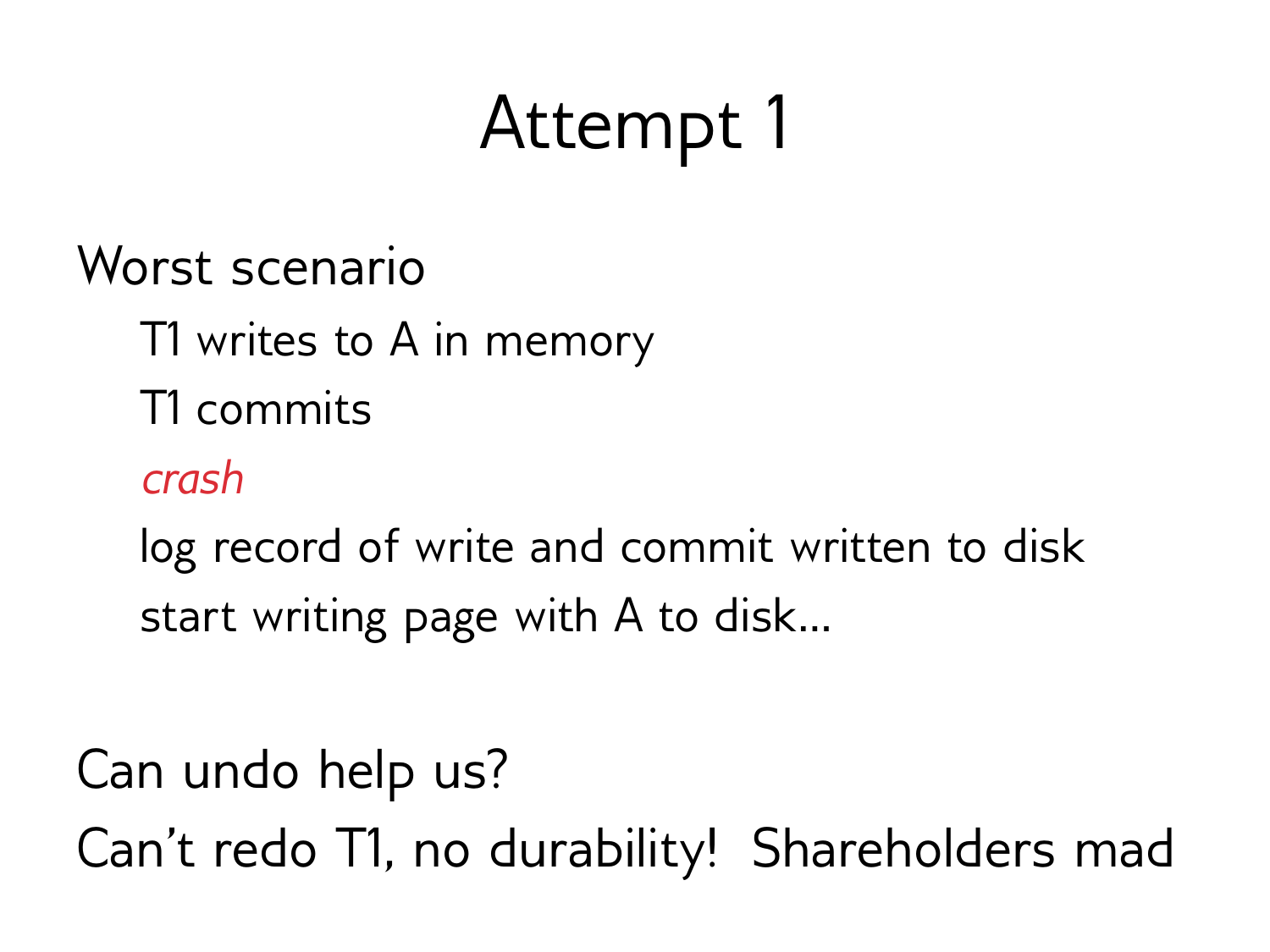

# Attempt 1
Worst scenario
T1 writes to A in memory
T1 commits
crash
log record of write and commit written to disk
start writing page with A to disk…

Can undo help us?
Can’t redo T1, no durability!  Shareholders mad